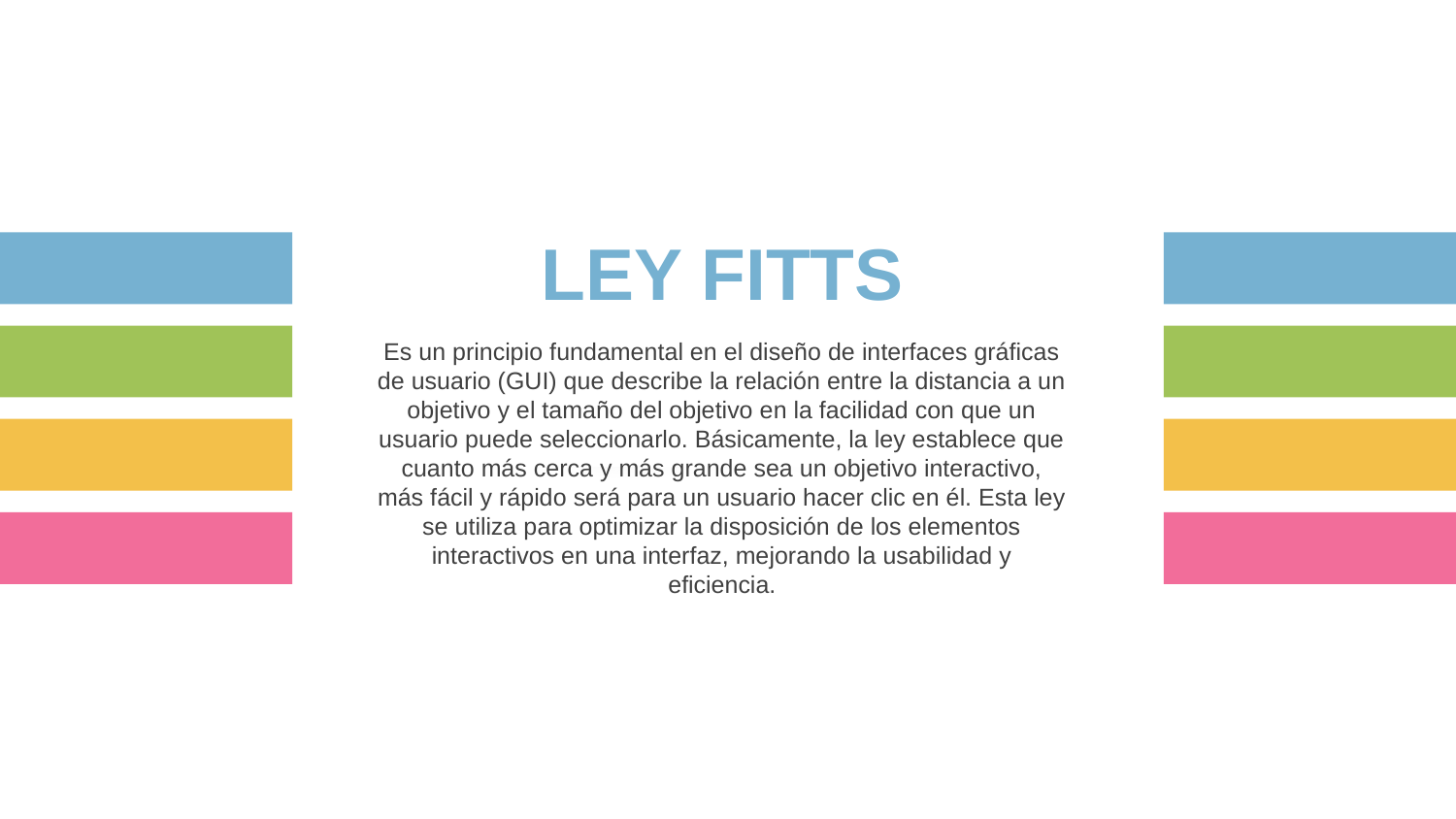

LEY FITTS
Es un principio fundamental en el diseño de interfaces gráficas de usuario (GUI) que describe la relación entre la distancia a un objetivo y el tamaño del objetivo en la facilidad con que un usuario puede seleccionarlo. Básicamente, la ley establece que cuanto más cerca y más grande sea un objetivo interactivo, más fácil y rápido será para un usuario hacer clic en él. Esta ley se utiliza para optimizar la disposición de los elementos interactivos en una interfaz, mejorando la usabilidad y eficiencia.